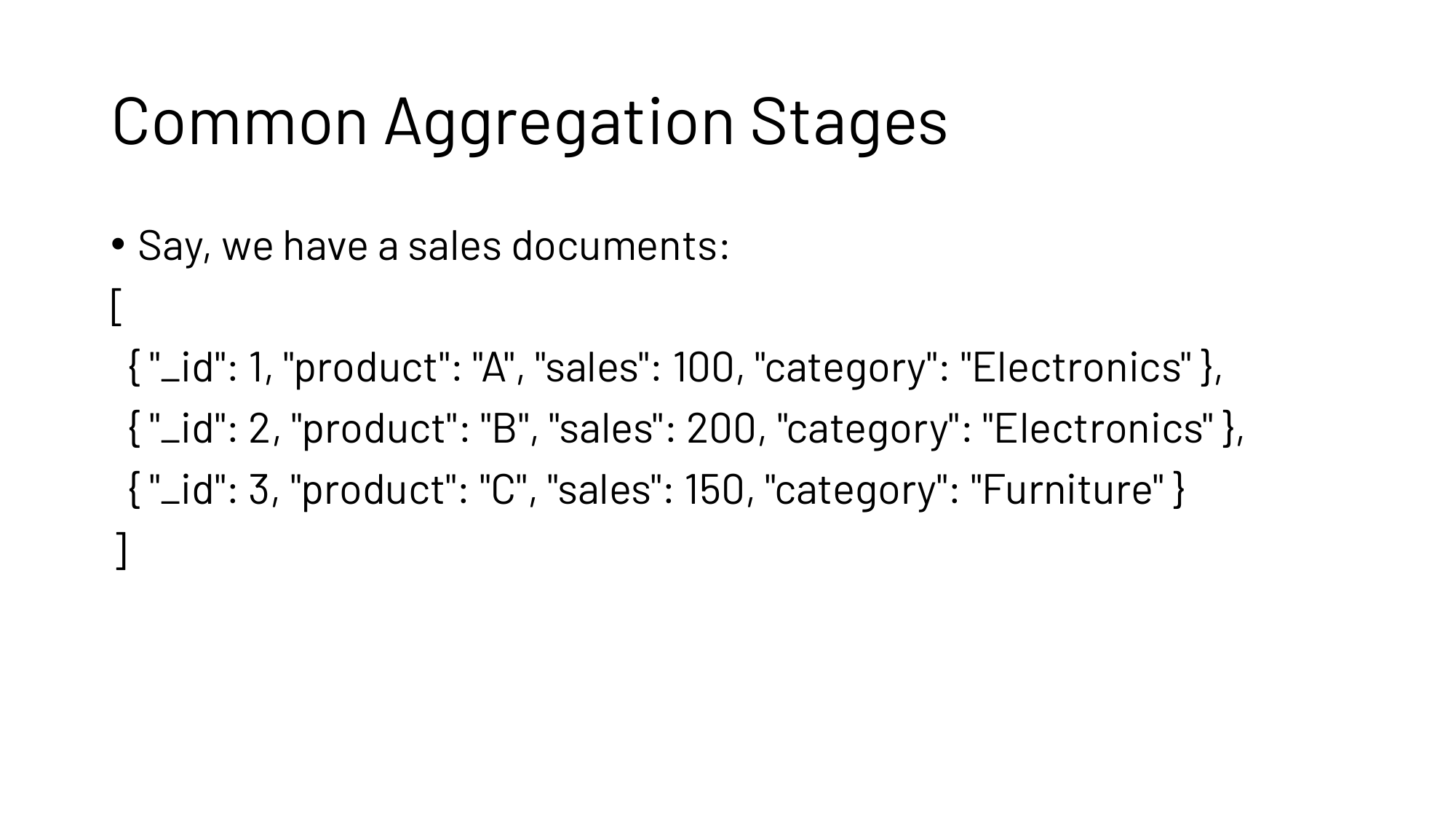

# Common Aggregation Stages
Say, we have a sales documents:
[
  { "_id": 1, "product": "A", "sales": 100, "category": "Electronics" },
  { "_id": 2, "product": "B", "sales": 200, "category": "Electronics" },
  { "_id": 3, "product": "C", "sales": 150, "category": "Furniture" }
]